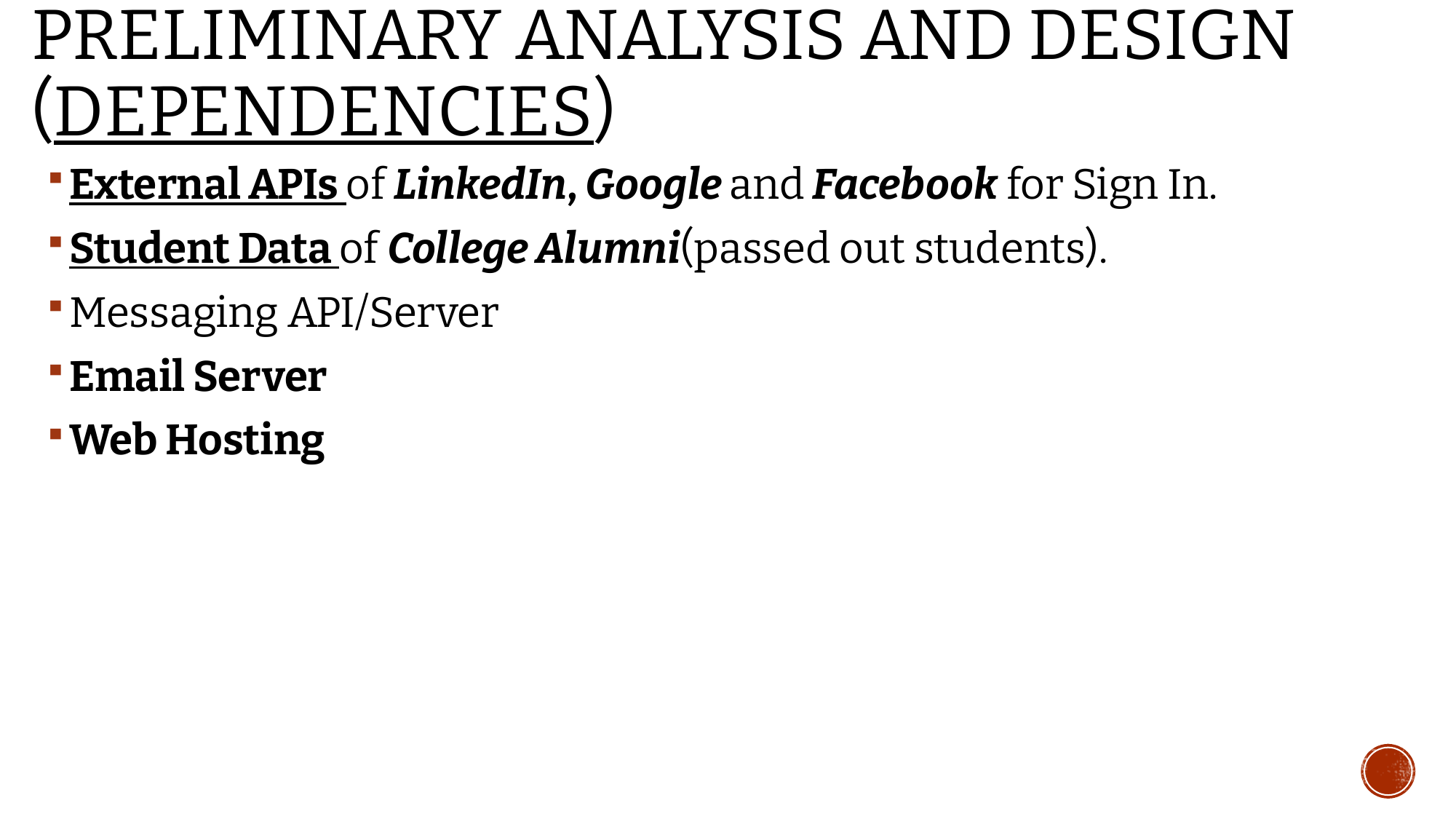

# Preliminary Analysis and Design (Dependencies)
External APIs of LinkedIn, Google and Facebook for Sign In.
Student Data of College Alumni(passed out students).
Messaging API/Server
Email Server
Web Hosting